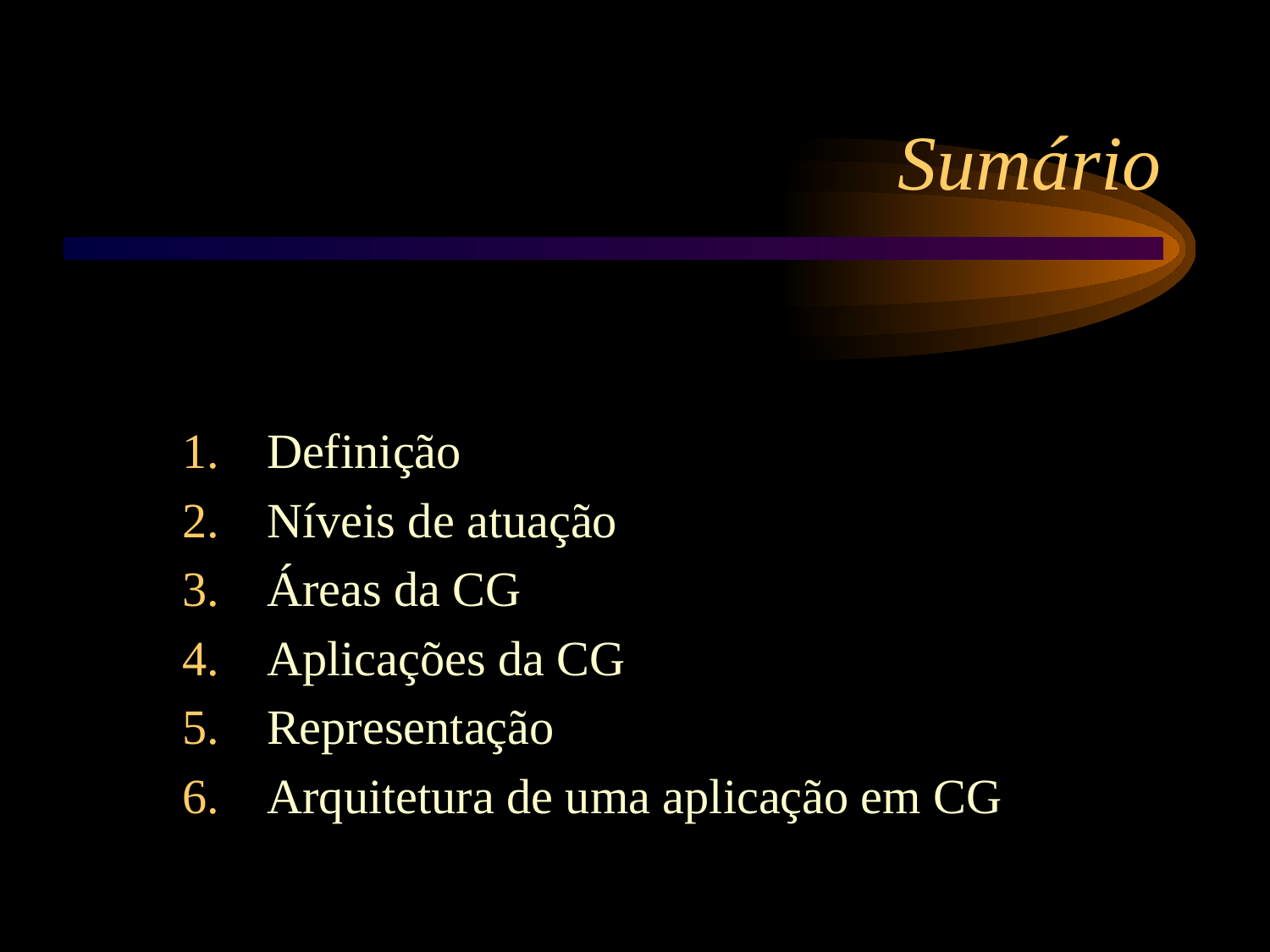

Sumário
Definição
Níveis de atuação
Áreas da CG
Aplicações da CG
Representação
Arquitetura de uma aplicação em CG